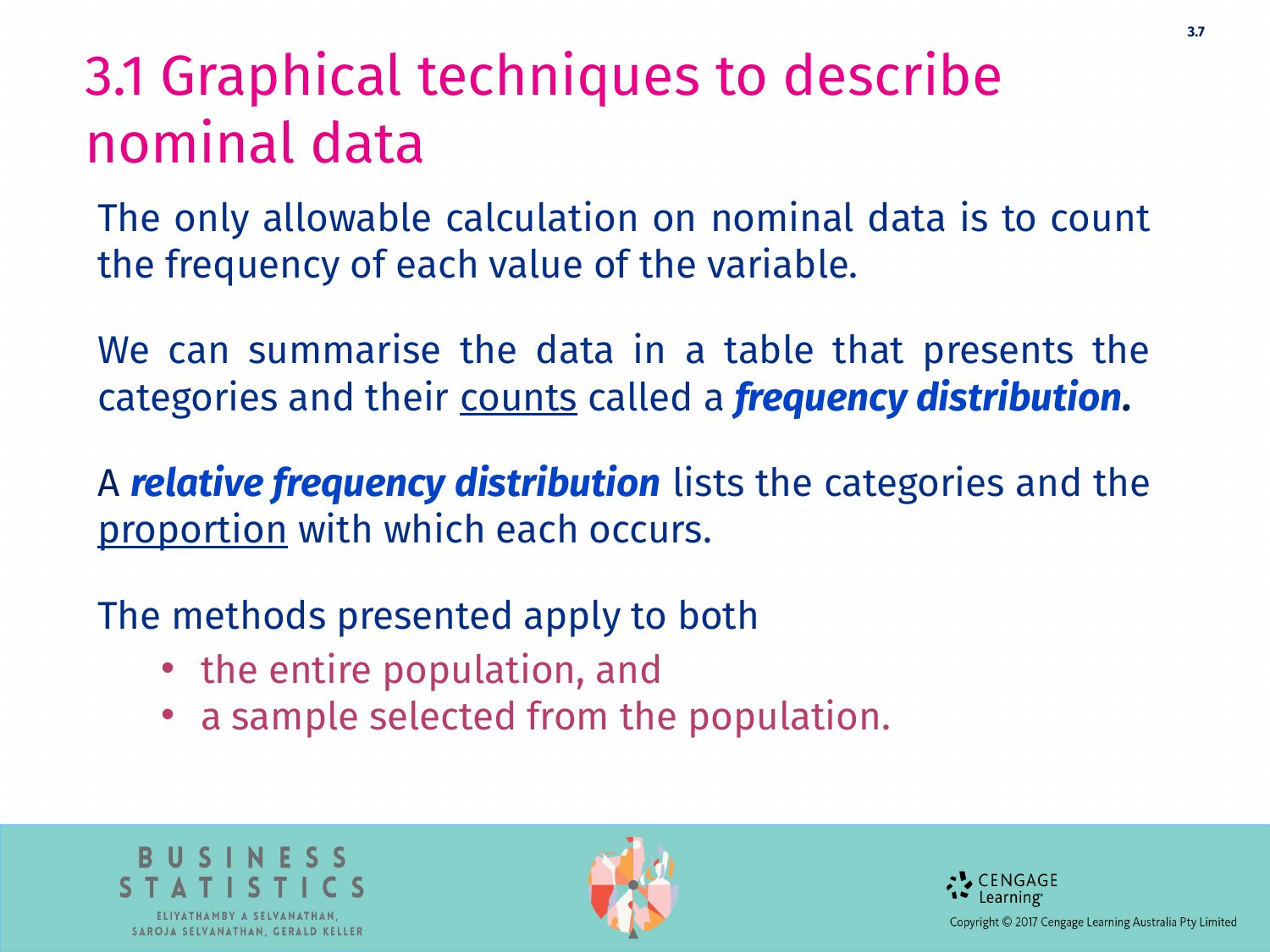

3.7
# 3.1 Graphical techniques to describe nominal data
The only allowable calculation on nominal data is to count the frequency of each value of the variable.
We can summarise the data in a table that presents the categories and their counts called a frequency distribution.
A relative frequency distribution lists the categories and the proportion with which each occurs.
The methods presented apply to both
the entire population, and
a sample selected from the population.